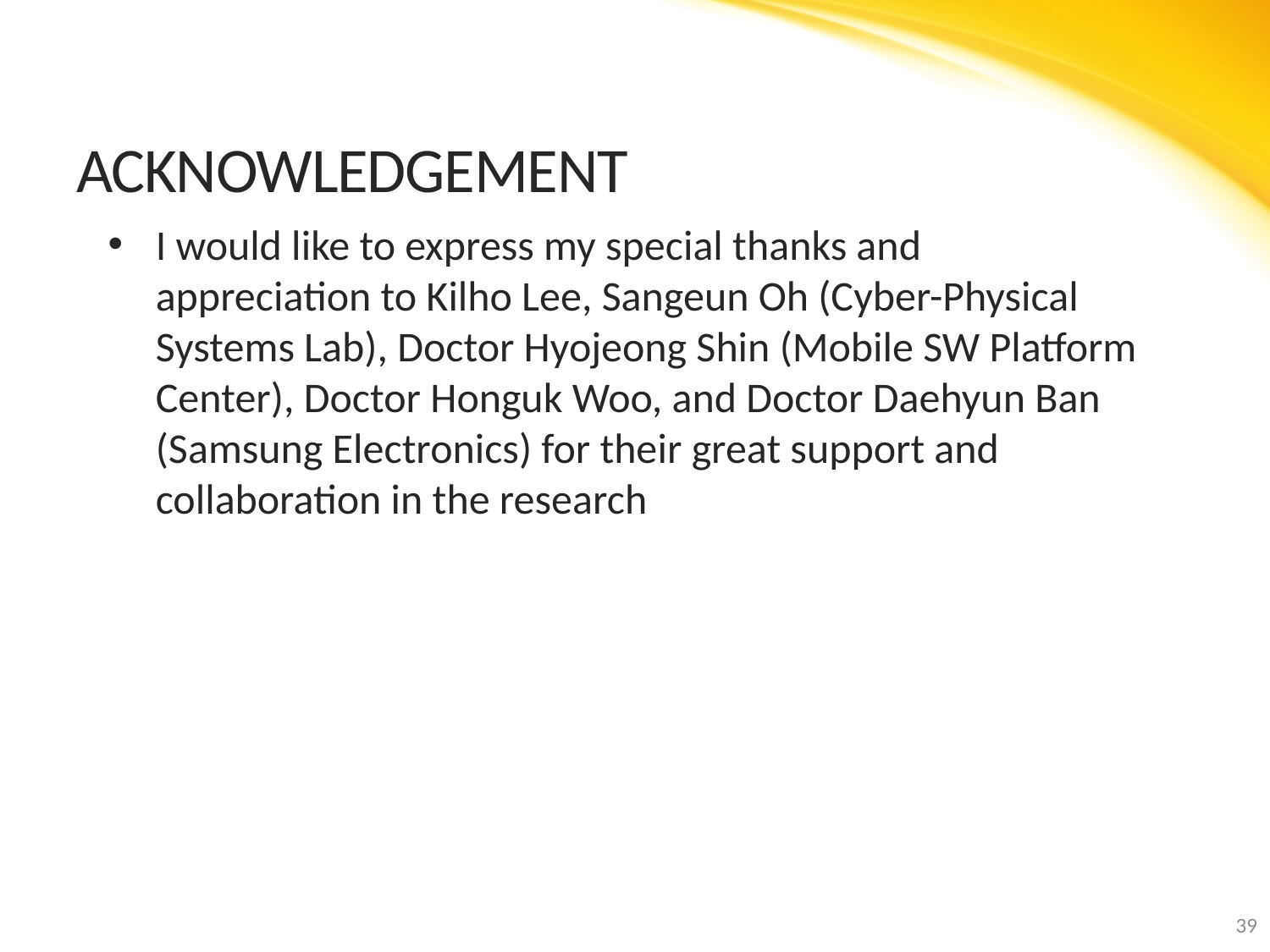

# Acknowledgement
I would like to express my special thanks and appreciation to Kilho Lee, Sangeun Oh (Cyber-Physical Systems Lab), Doctor Hyojeong Shin (Mobile SW Platform Center), Doctor Honguk Woo, and Doctor Daehyun Ban (Samsung Electronics) for their great support and collaboration in the research
39